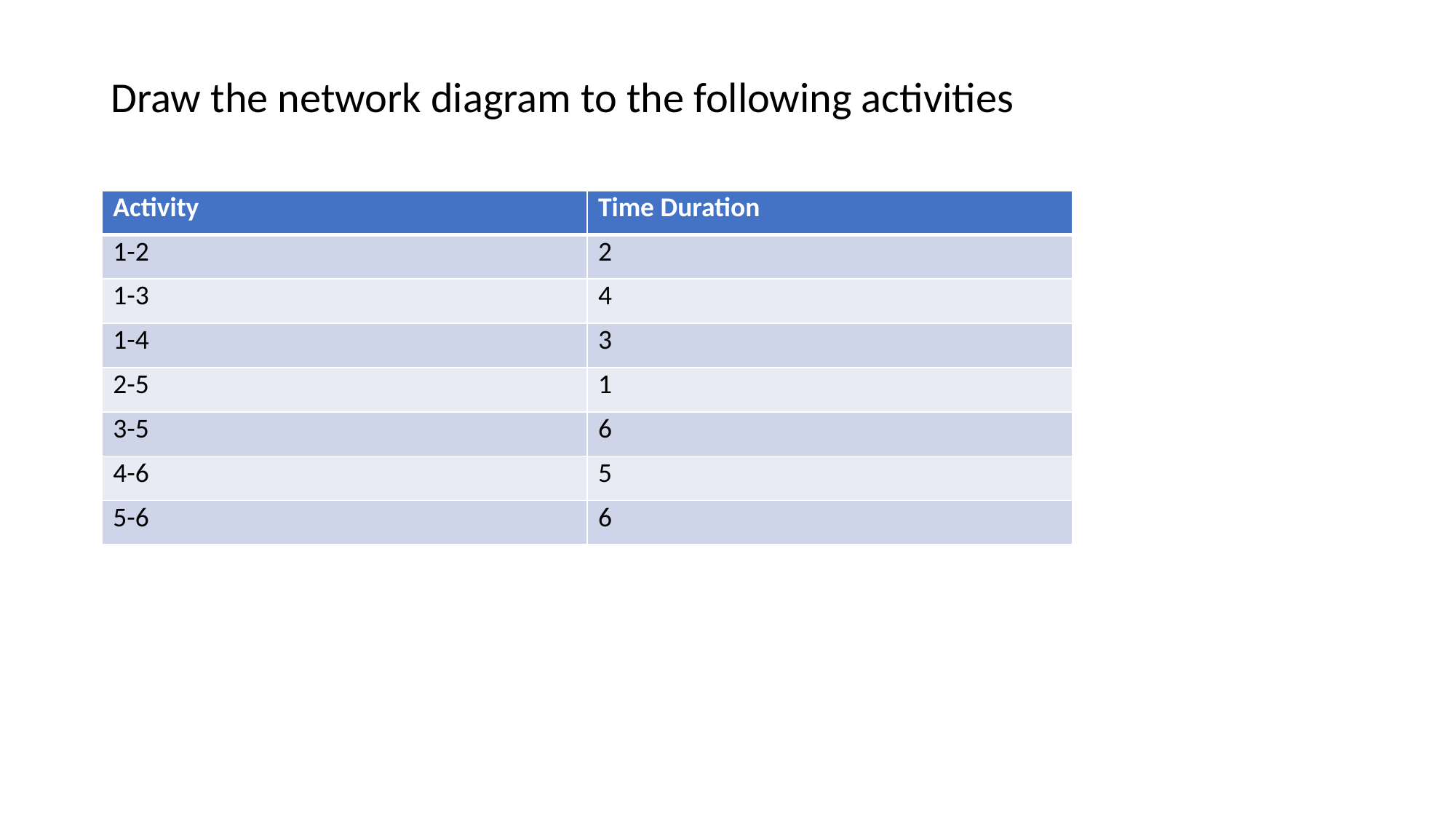

Draw the network diagram to the following activities

| Activity | Time Duration |
| --- | --- |
| 1-2 | 2 |
| 1-3 | 4 |
| 1-4 | 3 |
| 2-5 | 1 |
| 3-5 | 6 |
| 4-6 | 5 |
| 5-6 | 6 |